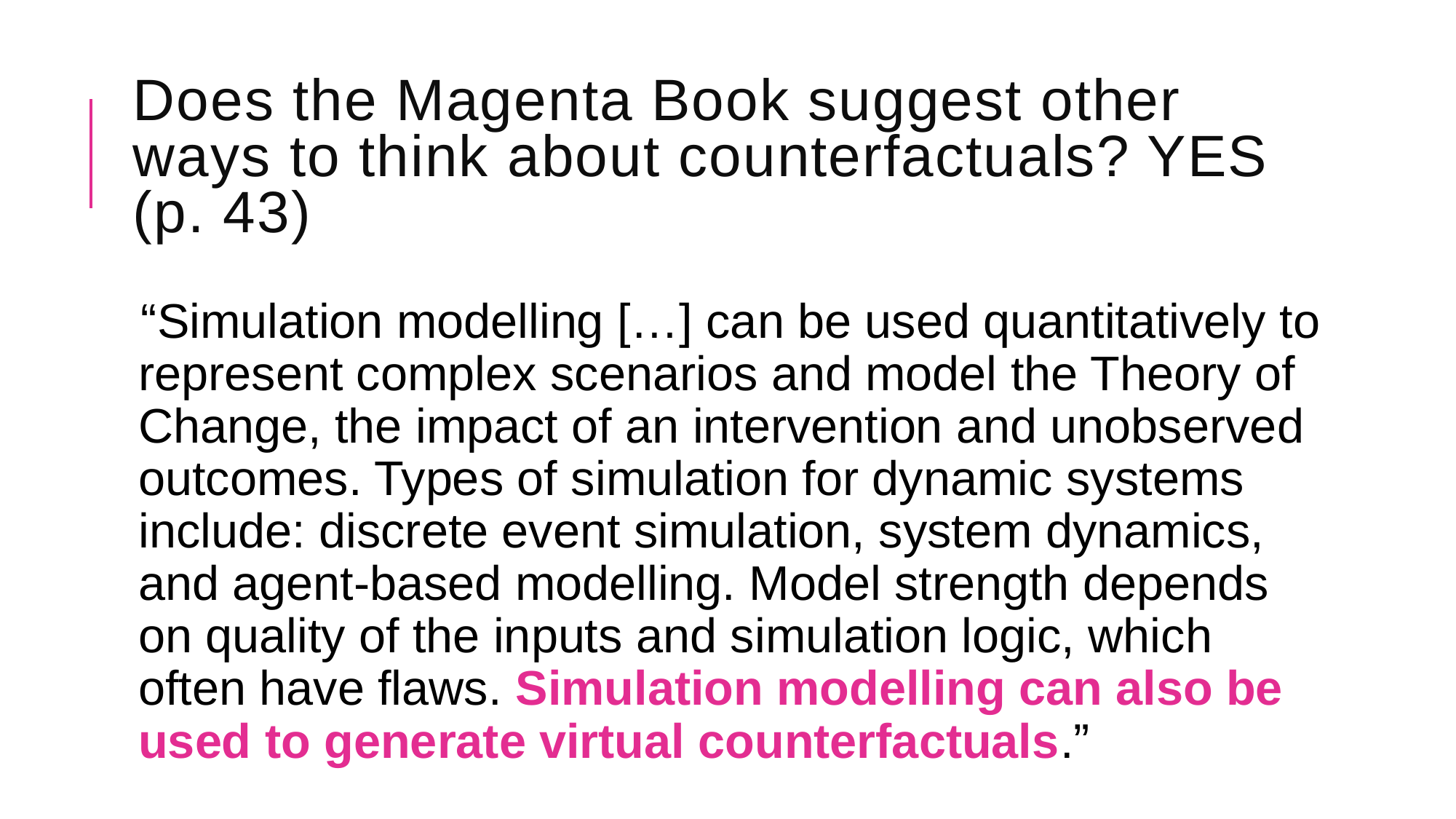

# Does the Magenta Book suggest other ways to think about counterfactuals? YES (p. 43)
“Simulation modelling […] can be used quantitatively to represent complex scenarios and model the Theory of Change, the impact of an intervention and unobserved outcomes. Types of simulation for dynamic systems include: discrete event simulation, system dynamics, and agent-based modelling. Model strength depends on quality of the inputs and simulation logic, which often have flaws. Simulation modelling can also be used to generate virtual counterfactuals.”